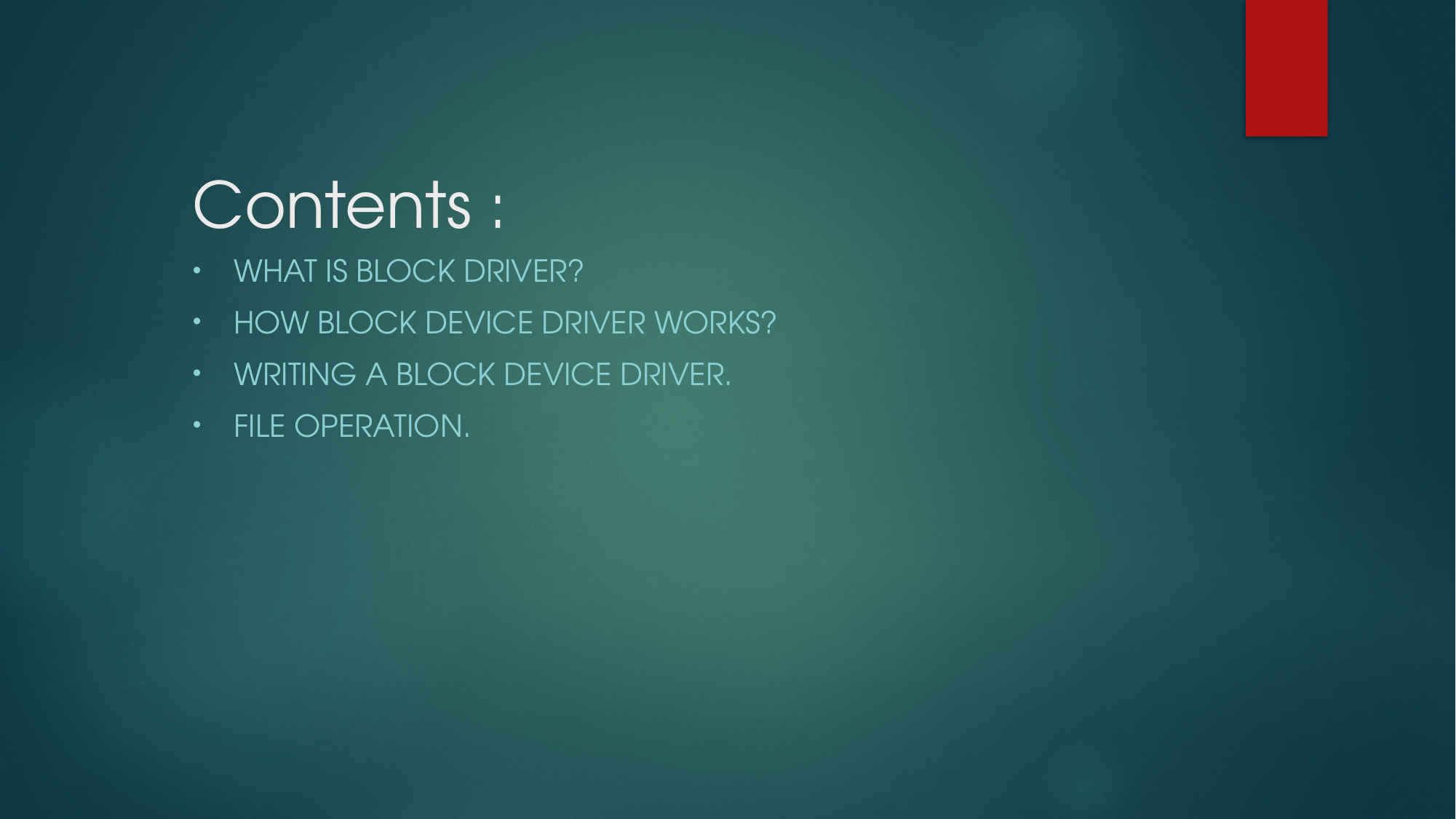

# Contents :
What is block driver?
How block device driver works?
Writing a block device driver.
File operation.